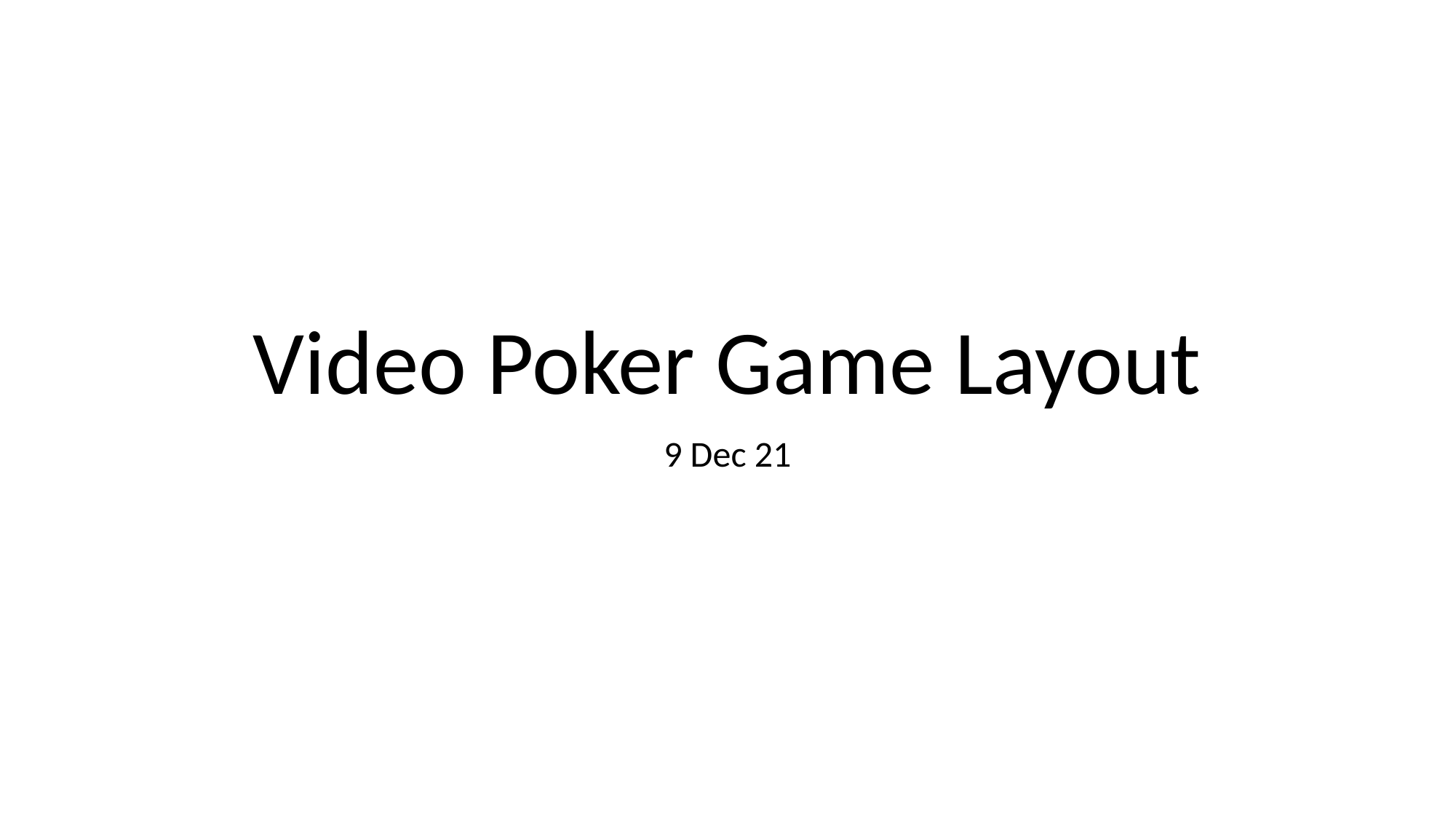

# Video Poker Game Layout
9 Dec 21